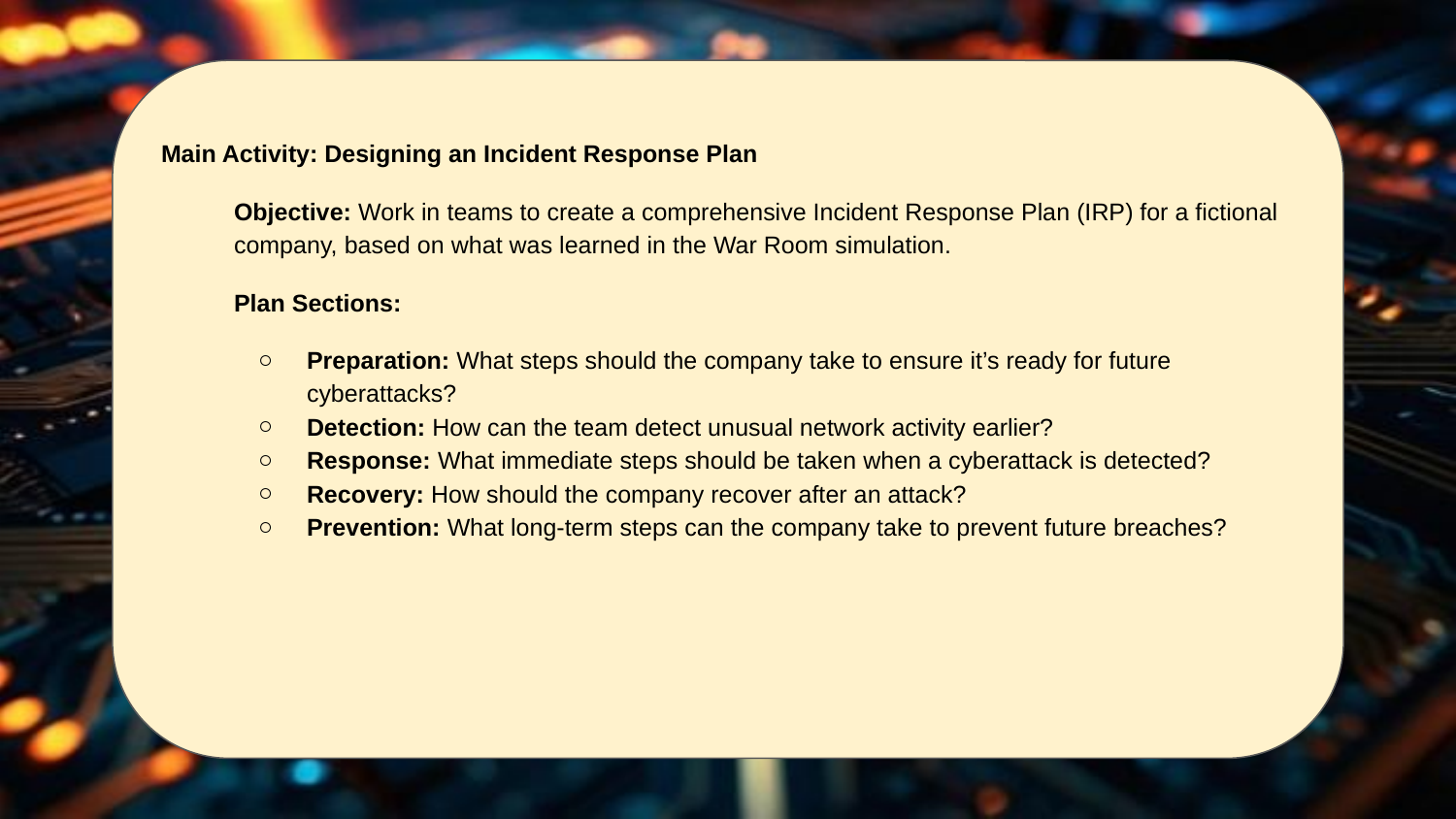

Main Activity: Designing an Incident Response Plan
Objective: Work in teams to create a comprehensive Incident Response Plan (IRP) for a fictional company, based on what was learned in the War Room simulation.
Plan Sections:
Preparation: What steps should the company take to ensure it’s ready for future cyberattacks?
Detection: How can the team detect unusual network activity earlier?
Response: What immediate steps should be taken when a cyberattack is detected?
Recovery: How should the company recover after an attack?
Prevention: What long-term steps can the company take to prevent future breaches?